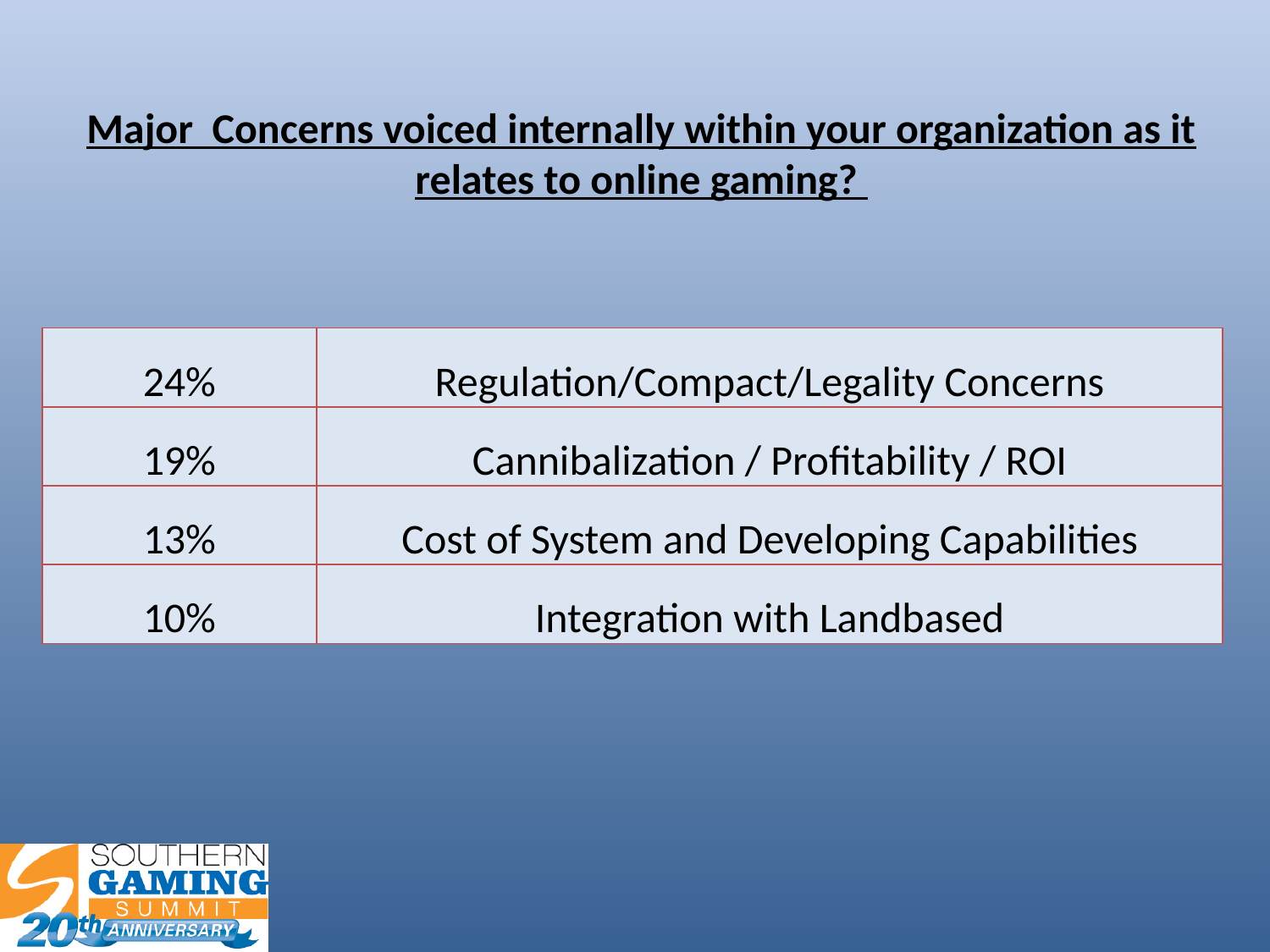

Major  Concerns voiced internally within your organization as it relates to online gaming?
| 24% | Regulation/Compact/Legality Concerns |
| --- | --- |
| 19% | Cannibalization / Profitability / ROI |
| 13% | Cost of System and Developing Capabilities |
| 10% | Integration with Landbased |